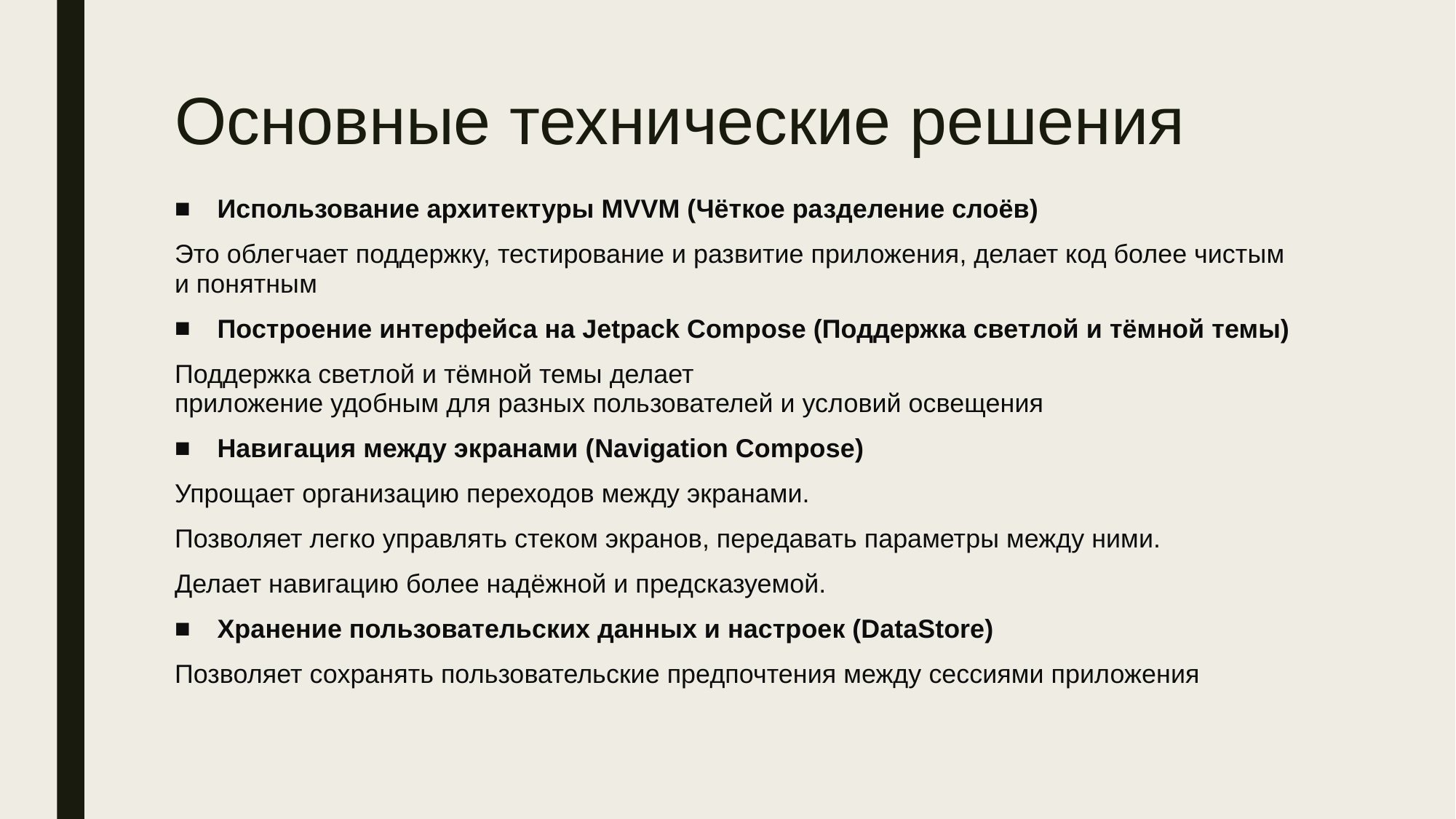

# Основные технические решения
Использование архитектуры MVVM (Чёткое разделение слоёв)
Это облегчает поддержку, тестирование и развитие приложения, делает код более чистым и понятным
Построение интерфейса на Jetpack Compose (Поддержка светлой и тёмной темы)
Поддержка светлой и тёмной темы делает приложение удобным для разных пользователей и условий освещения
Навигация между экранами (Navigation Compose)
Упрощает организацию переходов между экранами.
Позволяет легко управлять стеком экранов, передавать параметры между ними.
Делает навигацию более надёжной и предсказуемой.
Хранение пользовательских данных и настроек (DataStore)
Позволяет сохранять пользовательские предпочтения между сессиями приложения